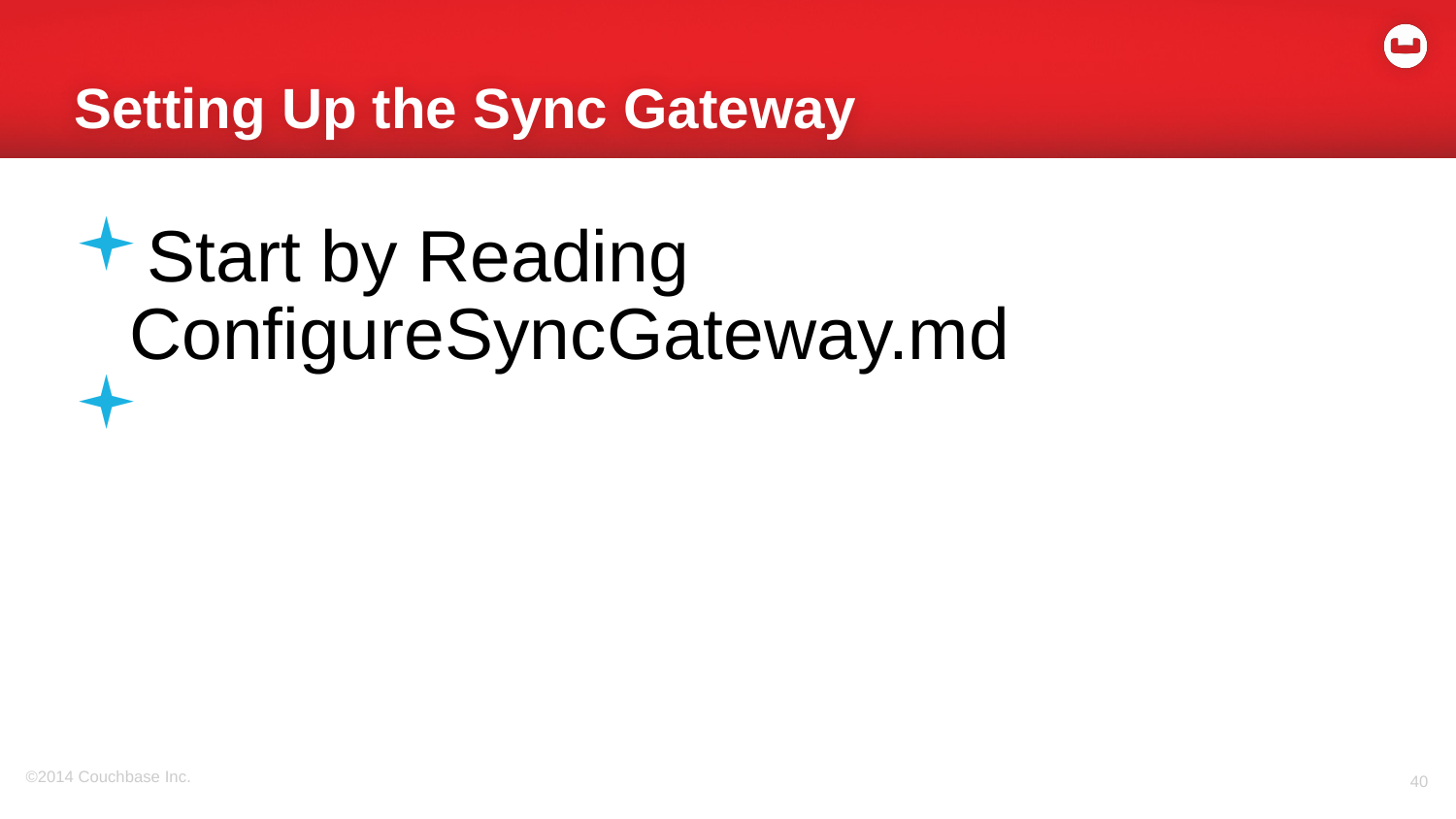

# Setting Up the Sync Gateway
Start by Reading ConfigureSyncGateway.md

40